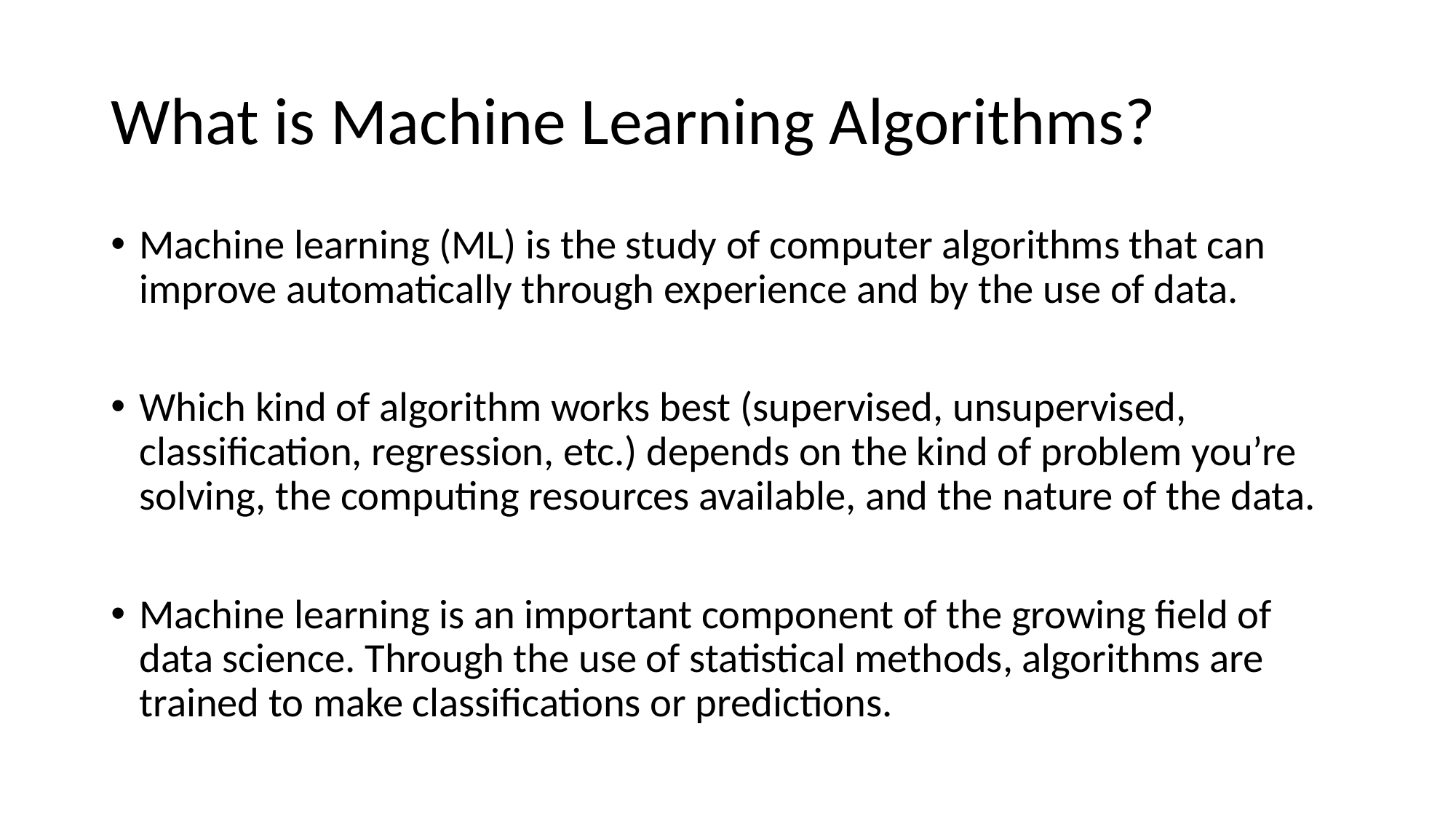

# What is Machine Learning Algorithms?
Machine learning (ML) is the study of computer algorithms that can improve automatically through experience and by the use of data.

Which kind of algorithm works best (supervised, unsupervised, classification, regression, etc.) depends on the kind of problem you’re solving, the computing resources available, and the nature of the data.

Machine learning is an important component of the growing field of data science. Through the use of statistical methods, algorithms are trained to make classifications or predictions.